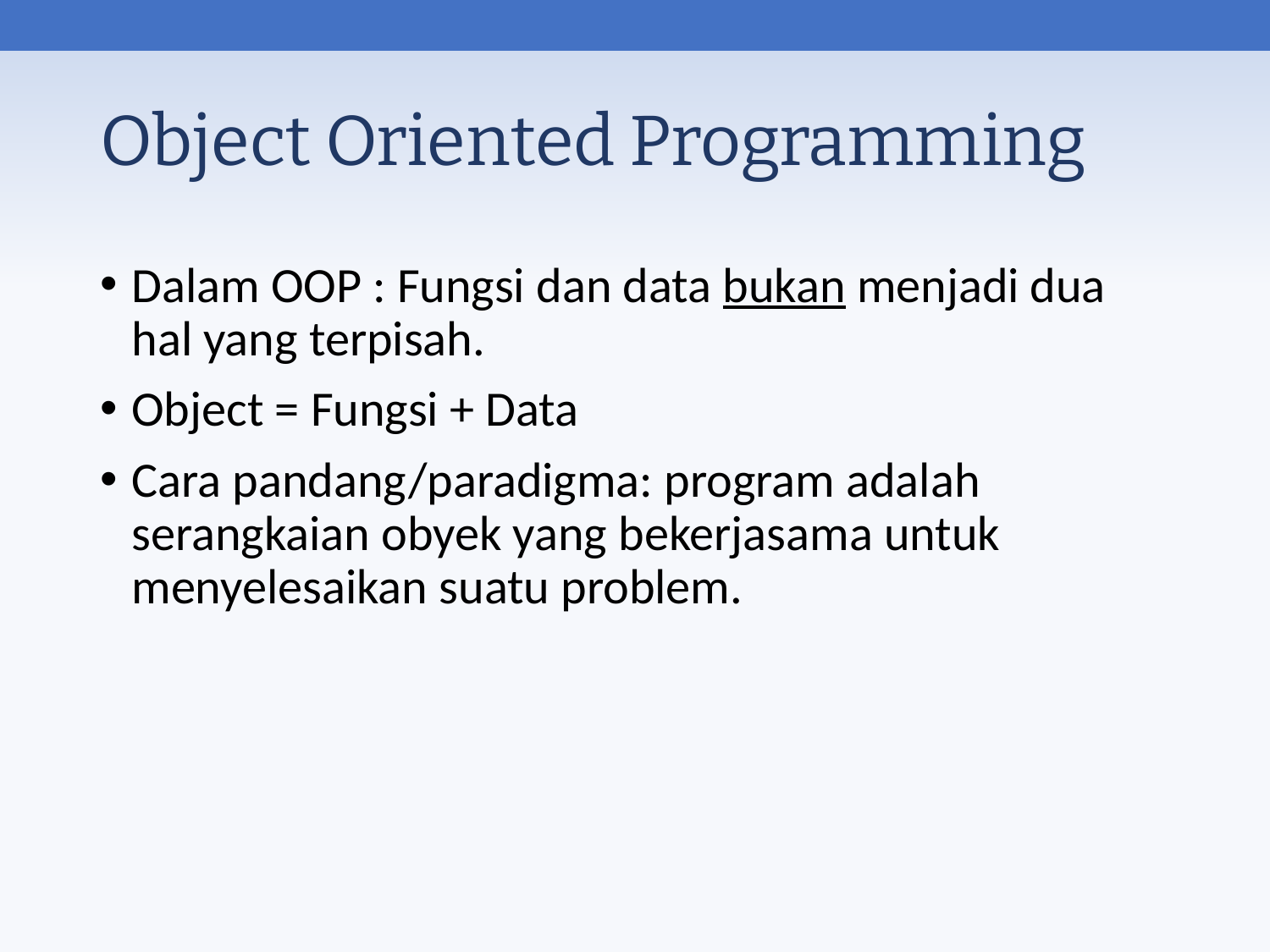

# Object Oriented Programming
Dalam OOP : Fungsi dan data bukan menjadi dua hal yang terpisah.
Object = Fungsi + Data
Cara pandang/paradigma: program adalah serangkaian obyek yang bekerjasama untuk menyelesaikan suatu problem.